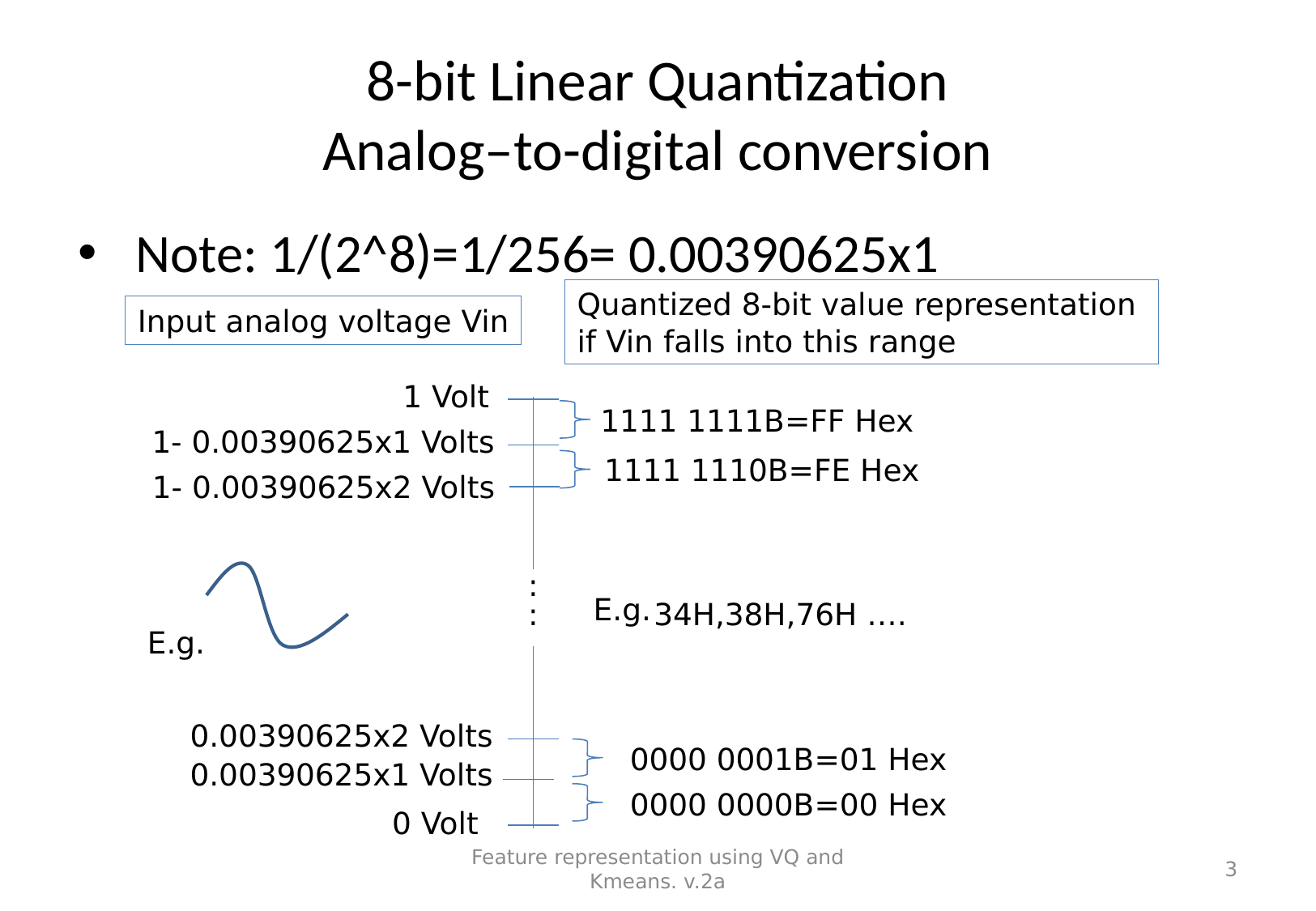

# 8-bit Linear Quantization Analog–to-digital conversion
 Note: 1/(2^8)=1/256= 0.00390625x1
Quantized 8-bit value representation
if Vin falls into this range
Input analog voltage Vin
1 Volt
1111 1111B=FF Hex

1- 0.00390625x1 Volts
1111 1110B=FE Hex

1- 0.00390625x2 Volts
:

E.g.
:
34H,38H,76H ….
E.g.
0.00390625x2 Volts
0000 0001B=01 Hex

0.00390625x1 Volts
0000 0000B=00 Hex

0 Volt
Feature representation using VQ and Kmeans. v.2a
3